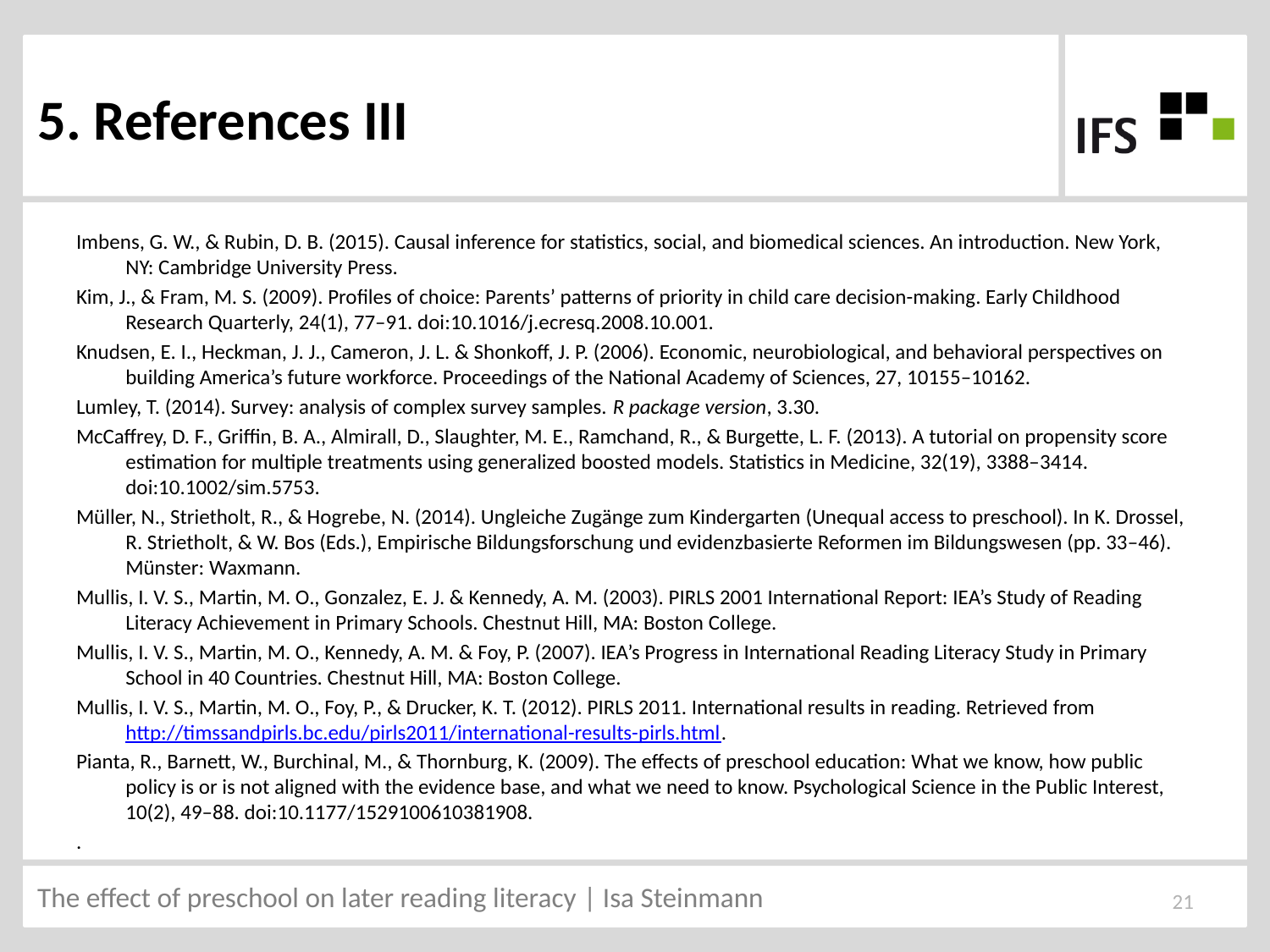

# 5. References III
Imbens, G. W., & Rubin, D. B. (2015). Causal inference for statistics, social, and biomedical sciences. An introduction. New York, NY: Cambridge University Press.
Kim, J., & Fram, M. S. (2009). Profiles of choice: Parents’ patterns of priority in child care decision-making. Early Childhood Research Quarterly, 24(1), 77–91. doi:10.1016/j.ecresq.2008.10.001.
Knudsen, E. I., Heckman, J. J., Cameron, J. L. & Shonkoff, J. P. (2006). Economic, neurobiological, and behavioral perspectives on building America’s future workforce. Proceedings of the National Academy of Sciences, 27, 10155–10162.
Lumley, T. (2014). Survey: analysis of complex survey samples. R package version, 3.30.
McCaffrey, D. F., Griffin, B. A., Almirall, D., Slaughter, M. E., Ramchand, R., & Burgette, L. F. (2013). A tutorial on propensity score estimation for multiple treatments using generalized boosted models. Statistics in Medicine, 32(19), 3388–3414. doi:10.1002/sim.5753.
Müller, N., Strietholt, R., & Hogrebe, N. (2014). Ungleiche Zugänge zum Kindergarten (Unequal access to preschool). In K. Drossel, R. Strietholt, & W. Bos (Eds.), Empirische Bildungsforschung und evidenzbasierte Reformen im Bildungswesen (pp. 33–46). Münster: Waxmann.
Mullis, I. V. S., Martin, M. O., Gonzalez, E. J. & Kennedy, A. M. (2003). PIRLS 2001 International Report: IEA’s Study of Reading Literacy Achievement in Primary Schools. Chestnut Hill, MA: Boston College.
Mullis, I. V. S., Martin, M. O., Kennedy, A. M. & Foy, P. (2007). IEA’s Progress in International Reading Literacy Study in Primary School in 40 Countries. Chestnut Hill, MA: Boston College.
Mullis, I. V. S., Martin, M. O., Foy, P., & Drucker, K. T. (2012). PIRLS 2011. International results in reading. Retrieved from http://timssandpirls.bc.edu/pirls2011/international-results-pirls.html.
Pianta, R., Barnett, W., Burchinal, M., & Thornburg, K. (2009). The effects of preschool education: What we know, how public policy is or is not aligned with the evidence base, and what we need to know. Psychological Science in the Public Interest, 10(2), 49–88. doi:10.1177/1529100610381908.
.
21